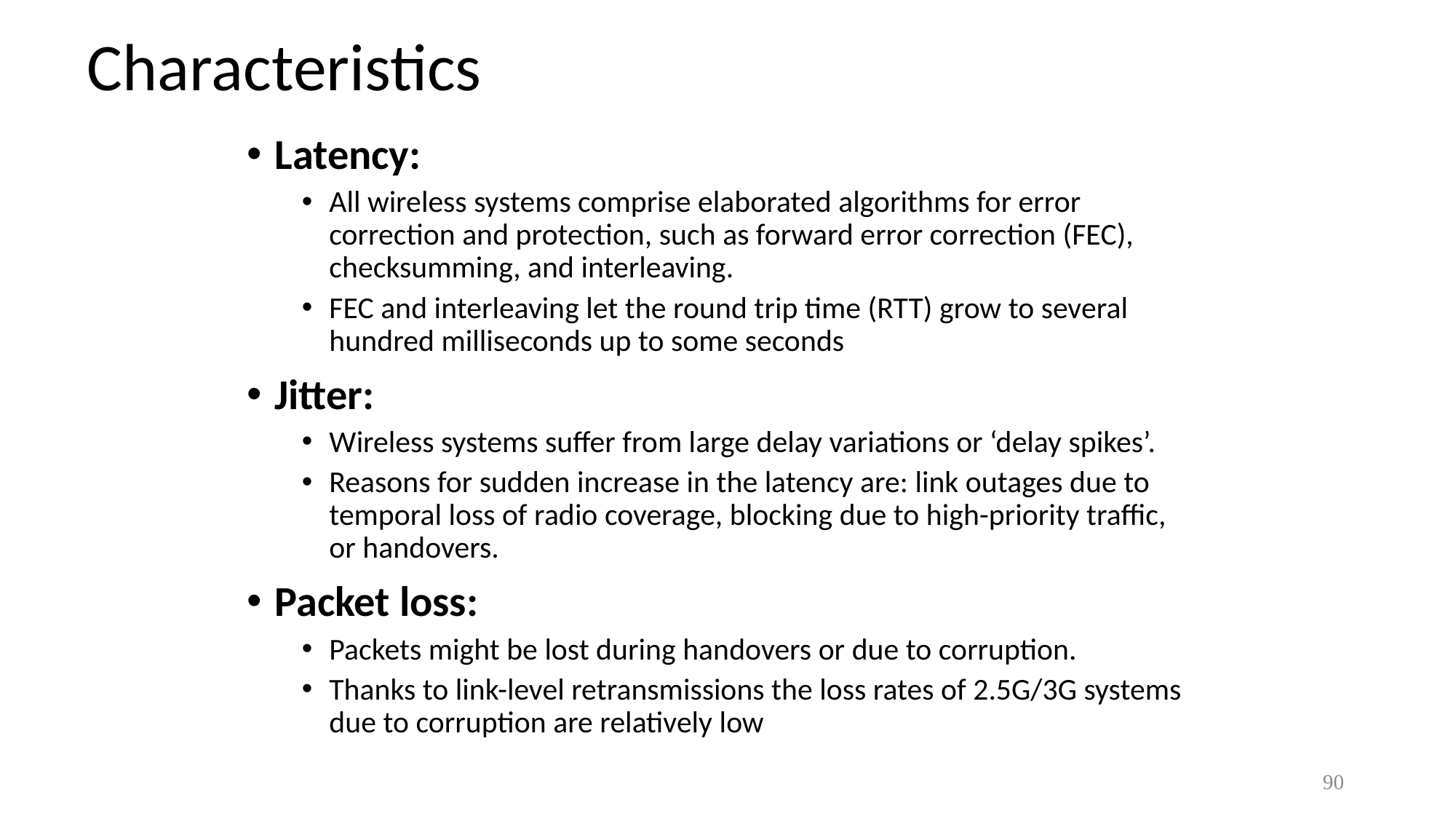

# Characteristics
Latency:
All wireless systems comprise elaborated algorithms for error correction and protection, such as forward error correction (FEC), checksumming, and interleaving.
FEC and interleaving let the round trip time (RTT) grow to several hundred milliseconds up to some seconds
Jitter:
Wireless systems suffer from large delay variations or ‘delay spikes’.
Reasons for sudden increase in the latency are: link outages due to temporal loss of radio coverage, blocking due to high-priority traffic, or handovers.
Packet loss:
Packets might be lost during handovers or due to corruption.
Thanks to link-level retransmissions the loss rates of 2.5G/3G systems due to corruption are relatively low

90